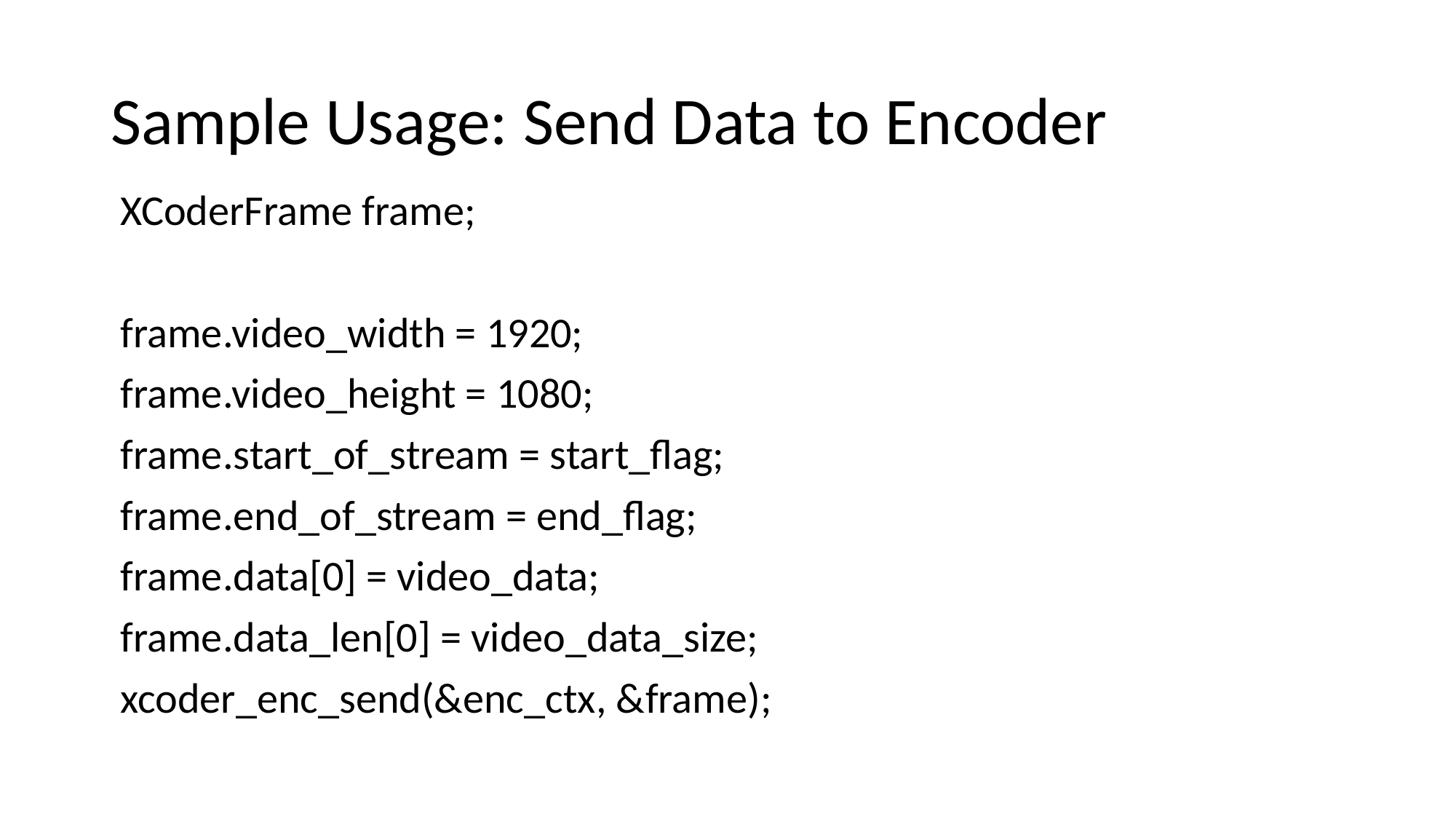

# Sample Usage: Send Data to Encoder
 XCoderFrame frame;

 frame.video_width = 1920;
 frame.video_height = 1080;
 frame.start_of_stream = start_flag;
 frame.end_of_stream = end_flag;
 frame.data[0] = video_data;
 frame.data_len[0] = video_data_size;
 xcoder_enc_send(&enc_ctx, &frame);